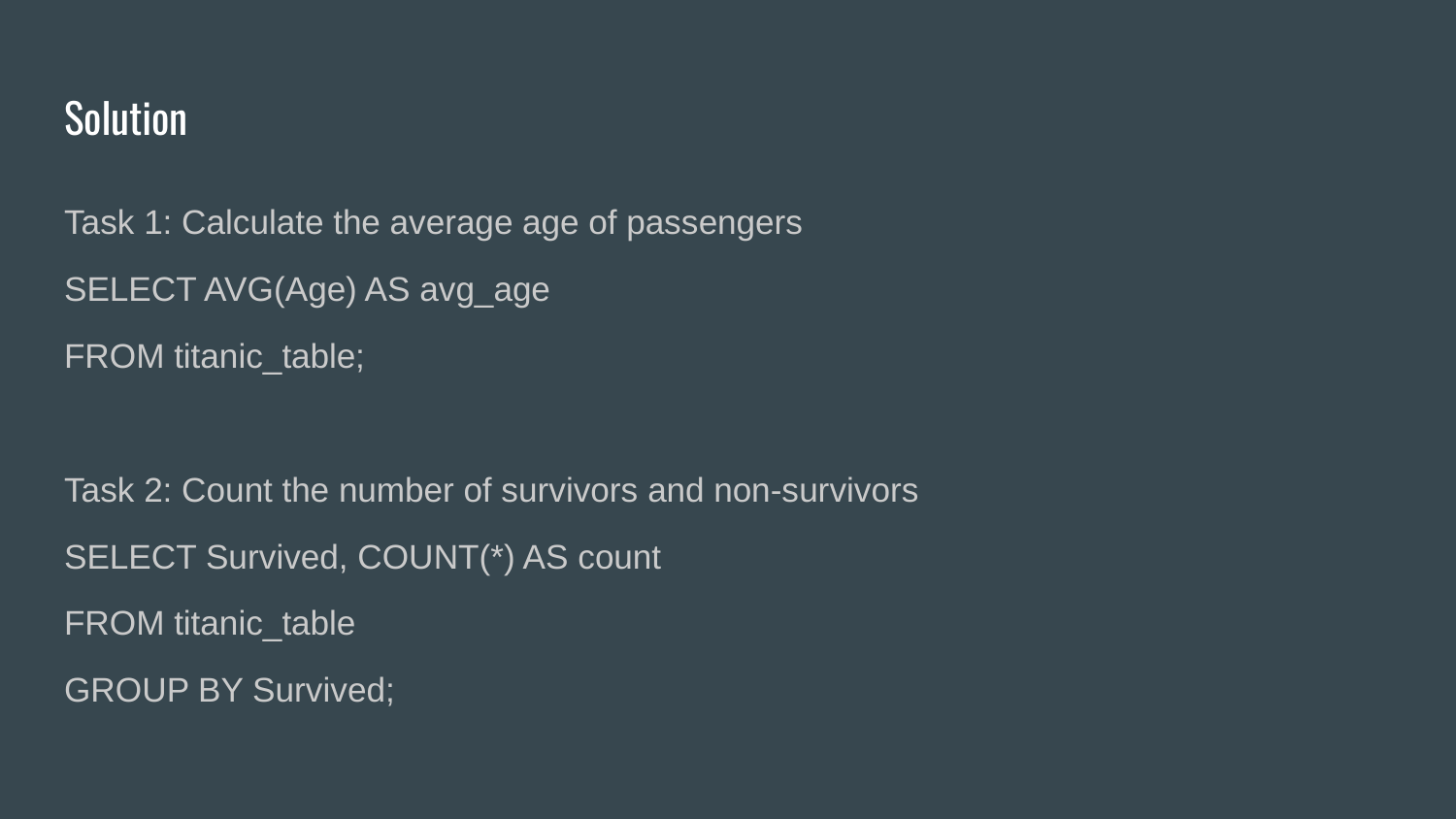

# Solution
Task 1: Calculate the average age of passengers
SELECT AVG(Age) AS avg_age
FROM titanic_table;

Task 2: Count the number of survivors and non-survivors
SELECT Survived, COUNT(*) AS count
FROM titanic_table
GROUP BY Survived;